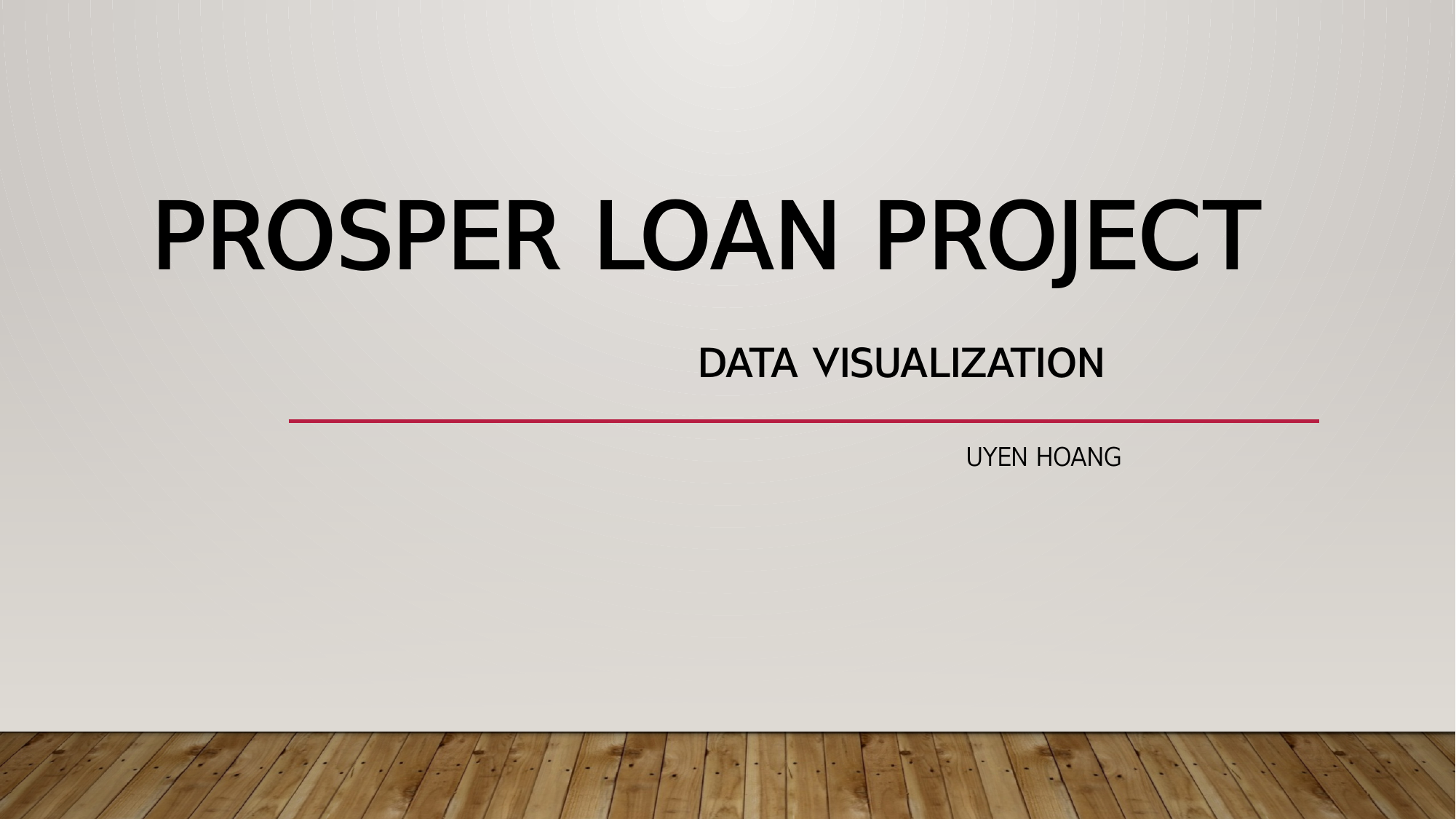

# Prosper Loan Project Data visualization
Uyen hoang